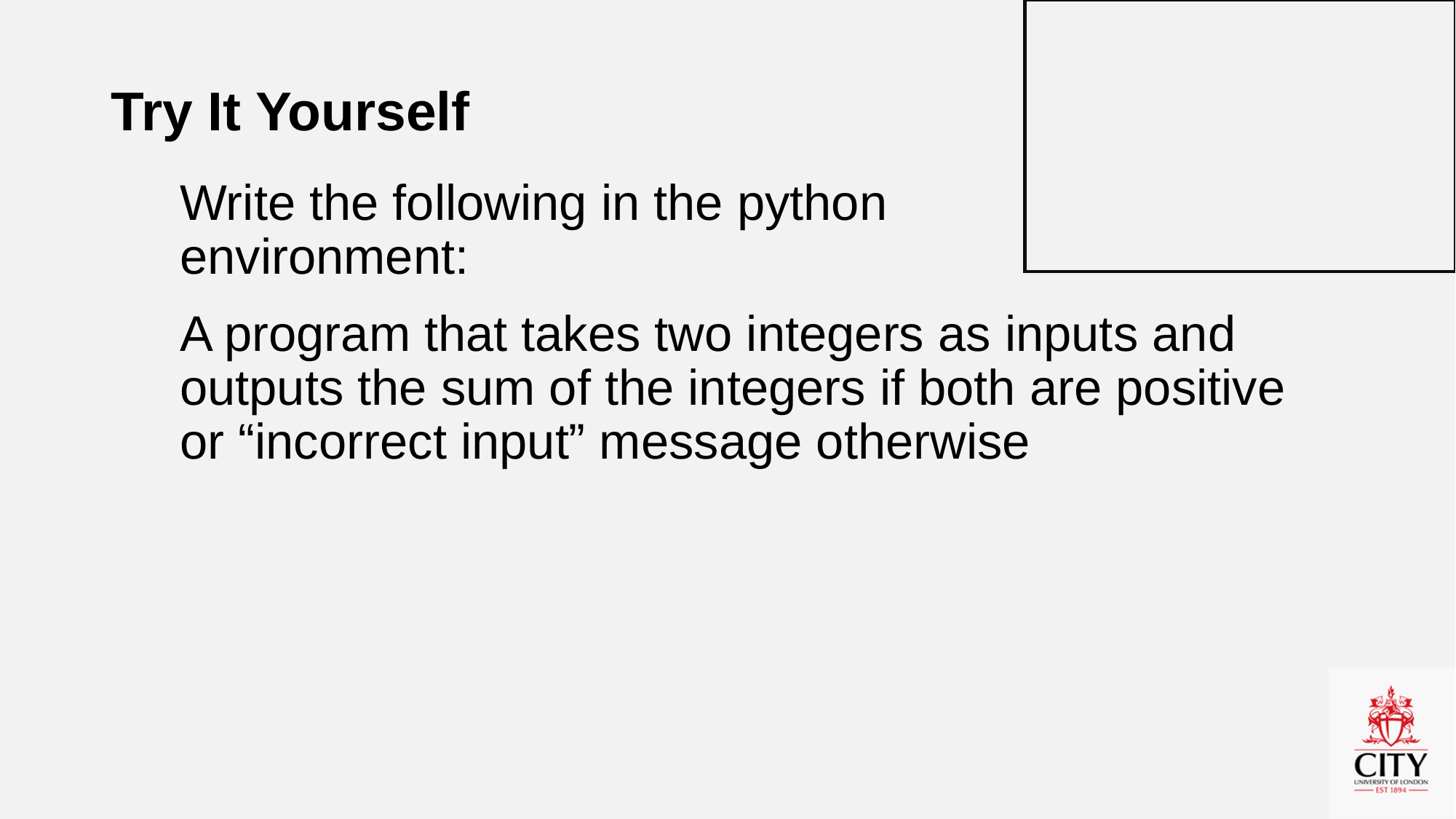

# Try It Yourself
Write the following in the python environment:
A program that takes two integers as inputs and outputs the sum of the integers if both are positive or “incorrect input” message otherwise